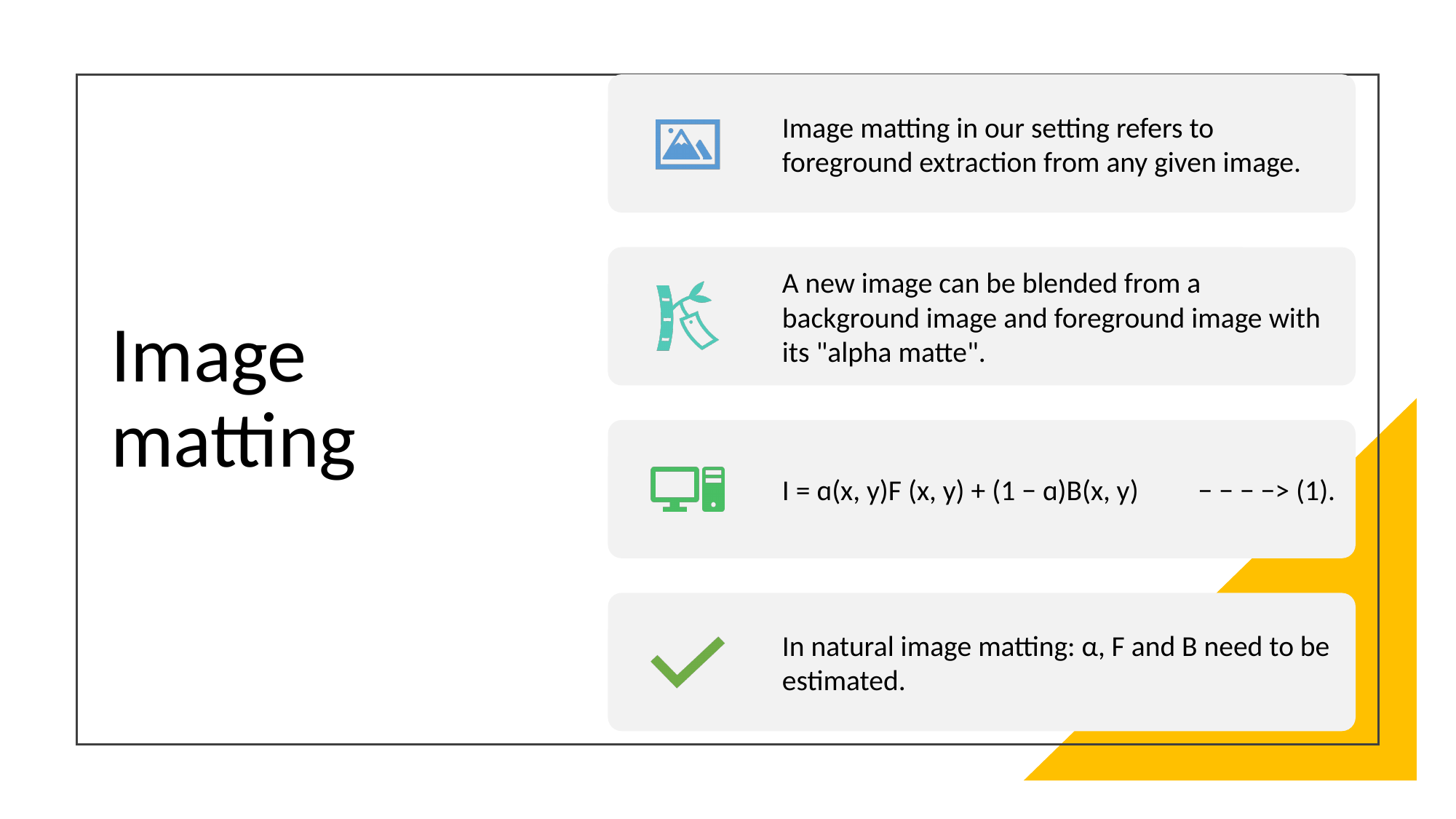

# Image matting
Image matting in our setting refers to foreground extraction from any given image.
A new image can be blended from a background image and foreground image with its "alpha matte".
I = ɑ(x, y)F (x, y) + (1 − ɑ)B(x, y)         − − − −> (1).
In natural image matting: α, F and B need to be estimated.